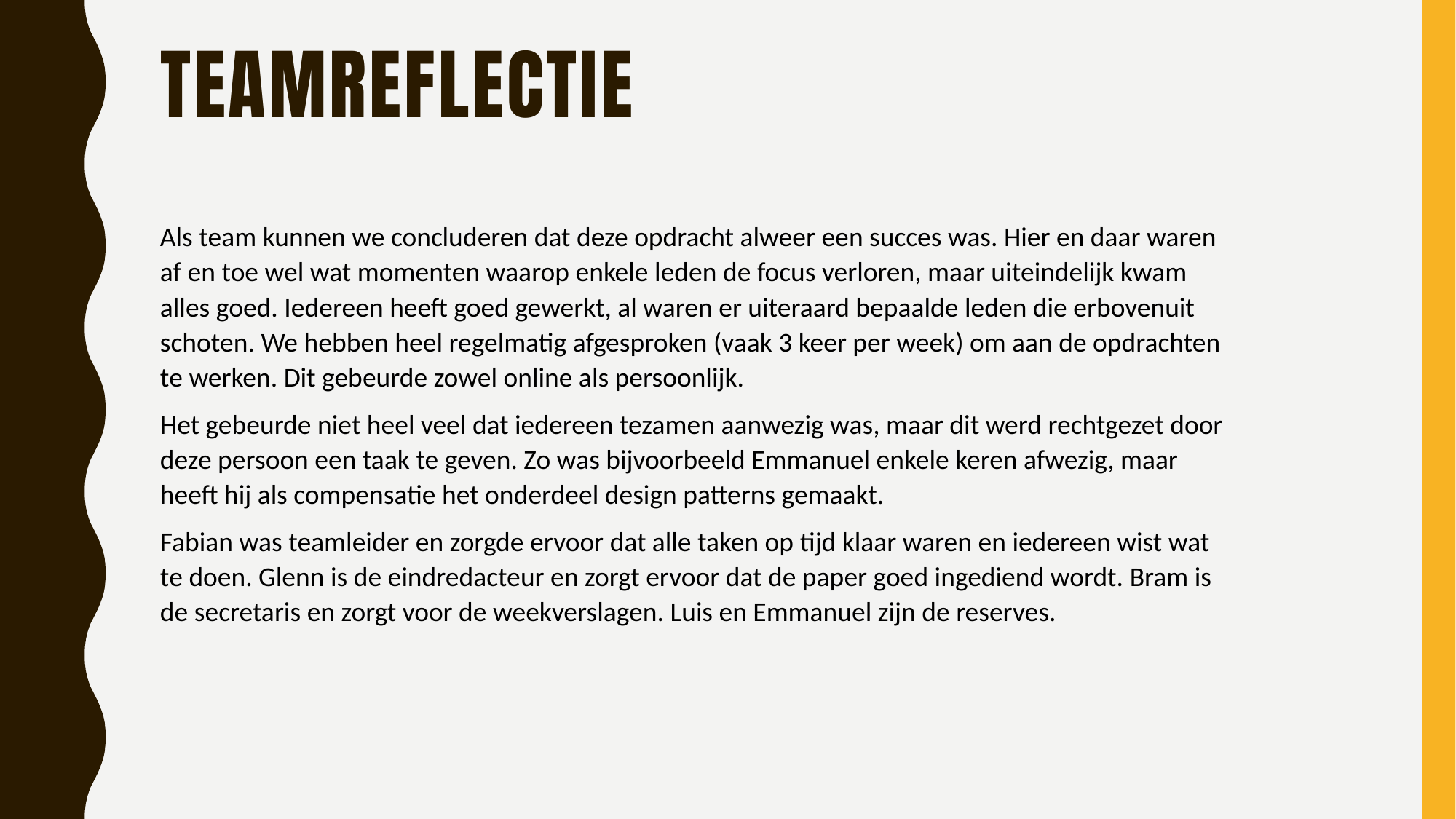

# Teamreflectie
Als team kunnen we concluderen dat deze opdracht alweer een succes was. Hier en daar waren af en toe wel wat momenten waarop enkele leden de focus verloren, maar uiteindelijk kwam alles goed. Iedereen heeft goed gewerkt, al waren er uiteraard bepaalde leden die erbovenuit schoten. We hebben heel regelmatig afgesproken (vaak 3 keer per week) om aan de opdrachten te werken. Dit gebeurde zowel online als persoonlijk.
Het gebeurde niet heel veel dat iedereen tezamen aanwezig was, maar dit werd rechtgezet door deze persoon een taak te geven. Zo was bijvoorbeeld Emmanuel enkele keren afwezig, maar heeft hij als compensatie het onderdeel design patterns gemaakt.
Fabian was teamleider en zorgde ervoor dat alle taken op tijd klaar waren en iedereen wist wat te doen. Glenn is de eindredacteur en zorgt ervoor dat de paper goed ingediend wordt. Bram is de secretaris en zorgt voor de weekverslagen. Luis en Emmanuel zijn de reserves.